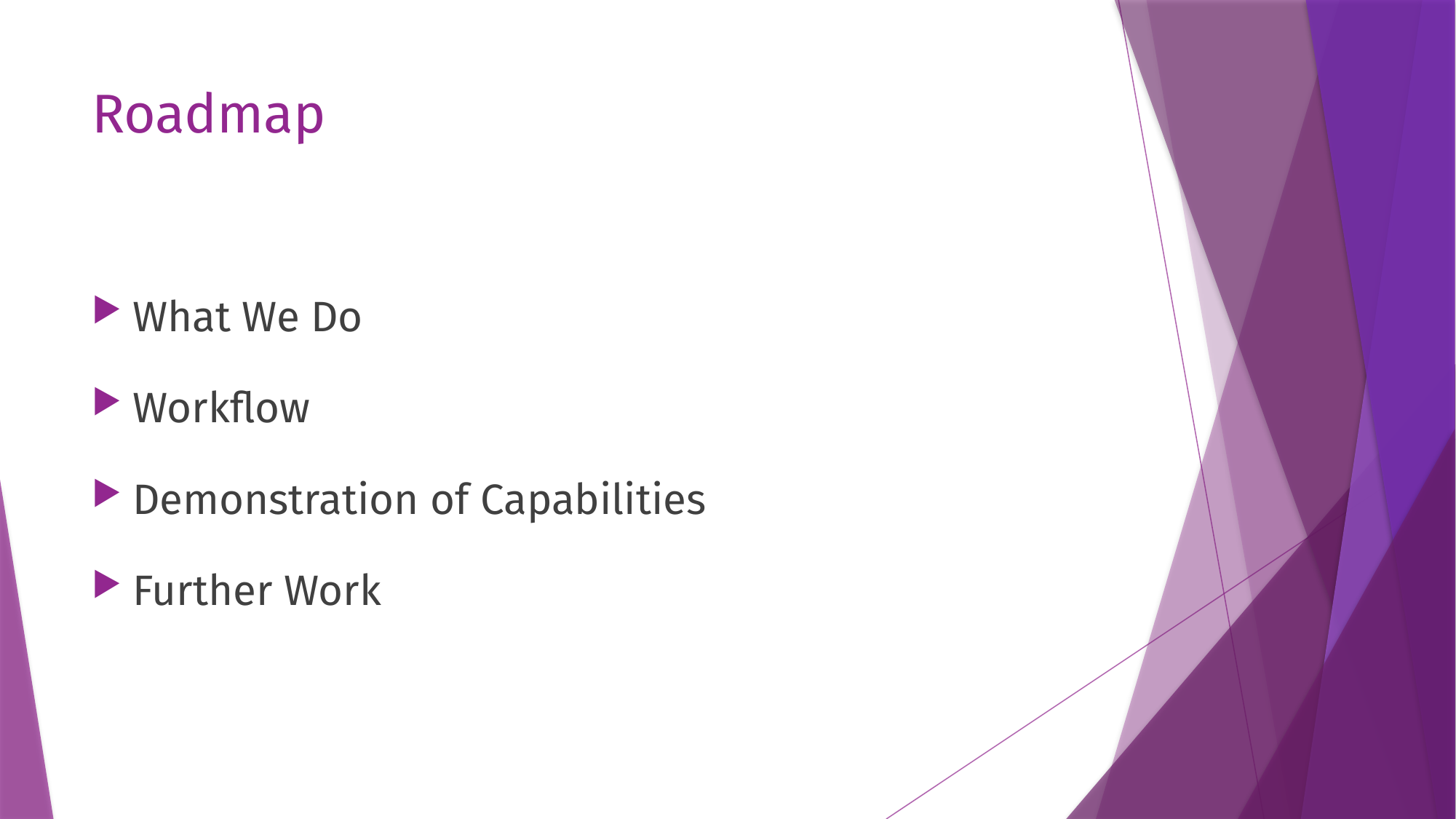

# Roadmap
What We Do
Workflow
Demonstration of Capabilities
Further Work